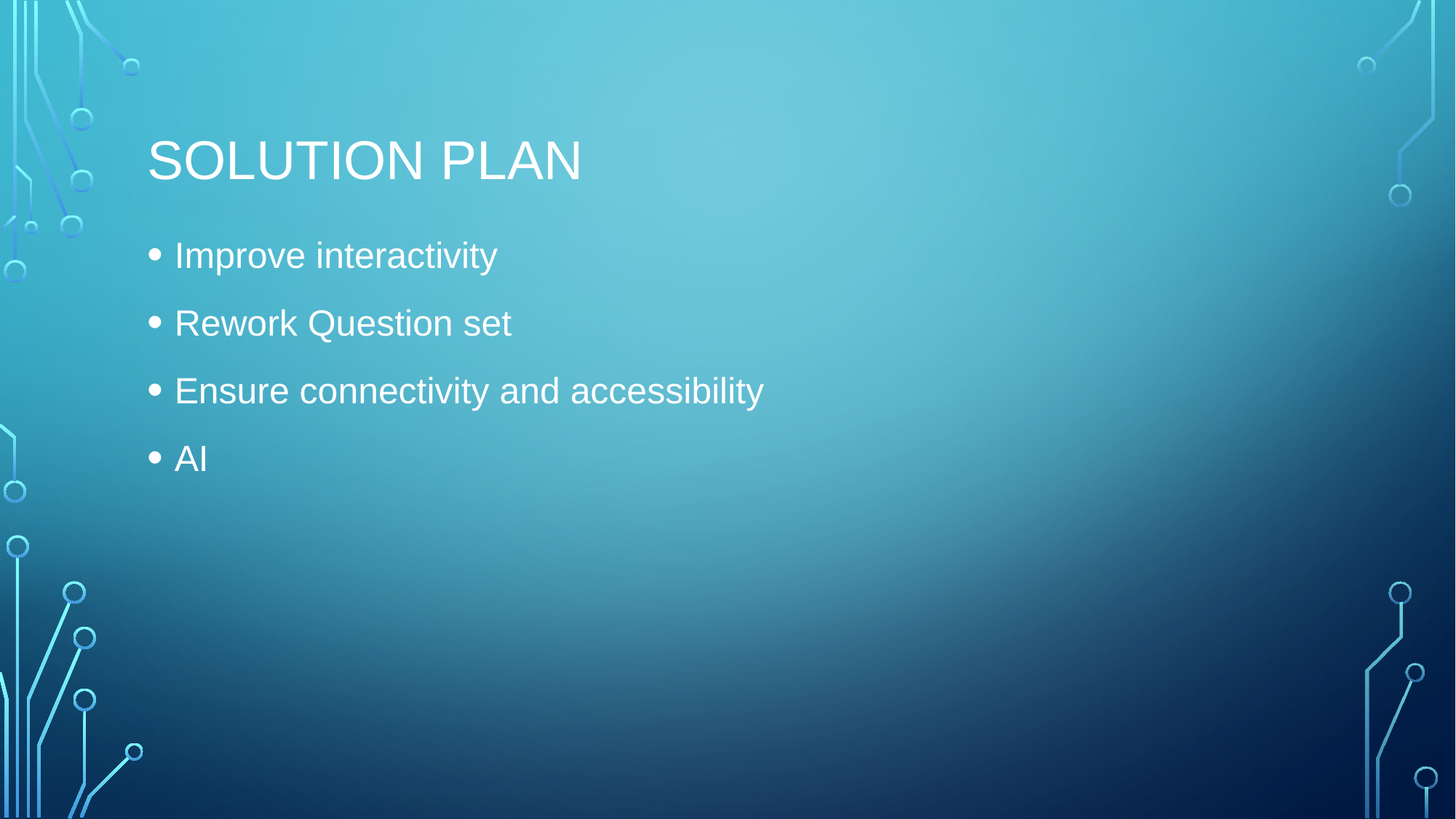

# Solution Plan
Improve interactivity
Rework Question set
Ensure connectivity and accessibility
AI